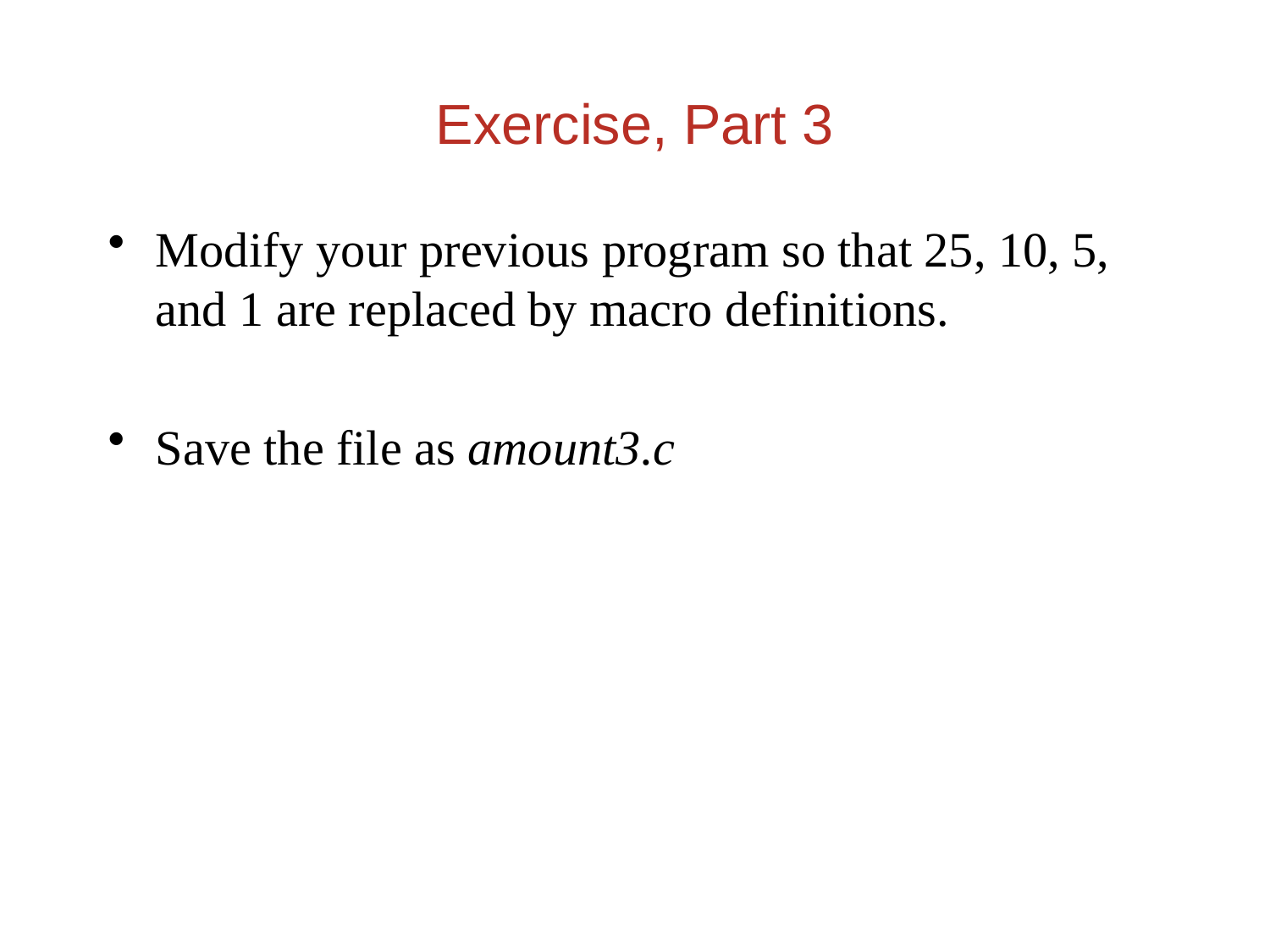

Modify your previous program so that 25, 10, 5, and 1 are replaced by macro definitions.

Save the file as amount3.c
Exercise, Part 3